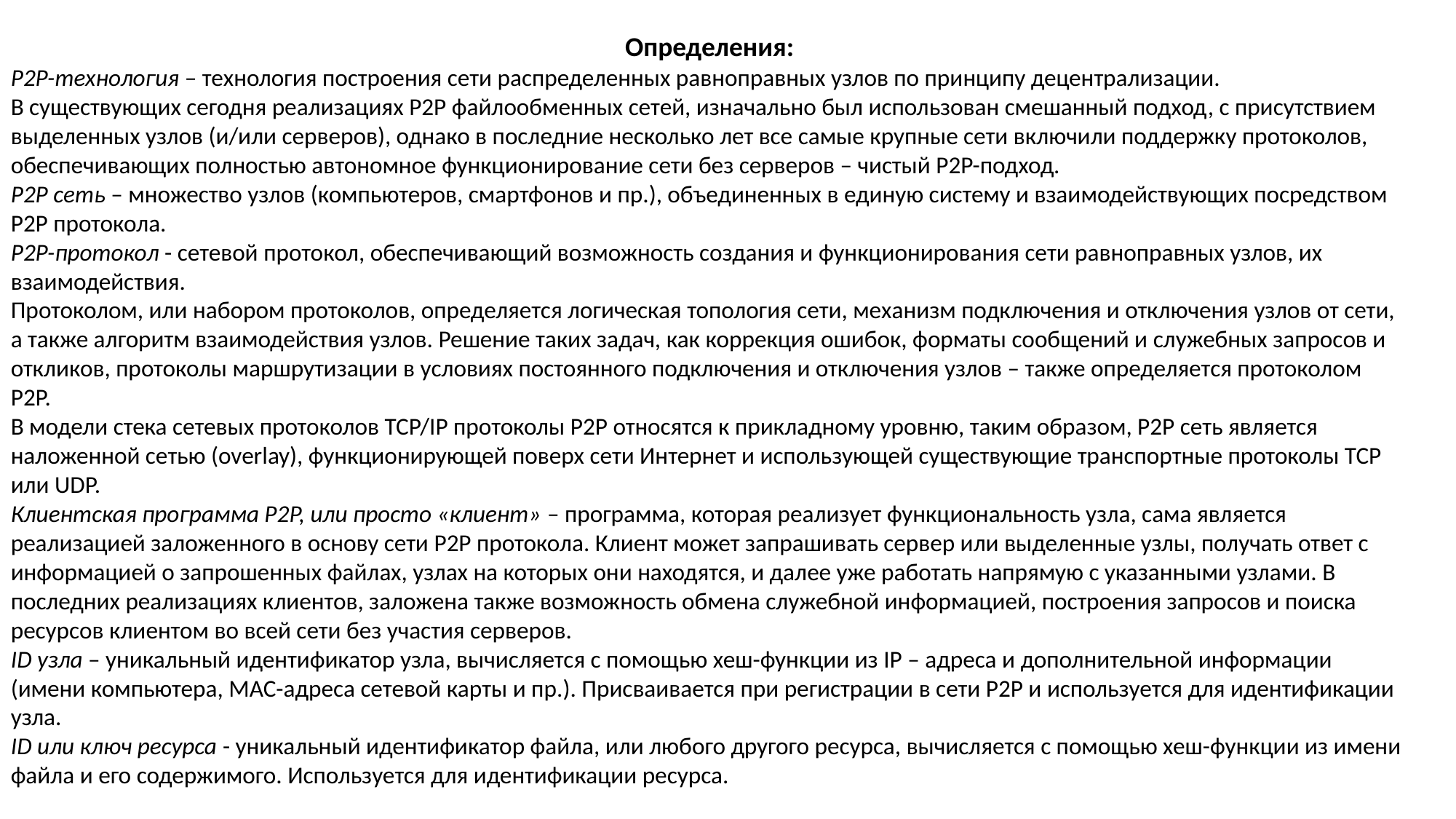

Определения:
P2P-технология – технология построения сети распределенных равноправных узлов по принципу децентрализации.
В существующих сегодня реализациях P2P файлообменных сетей, изначально был использован смешанный подход, с присутствием выделенных узлов (и/или серверов), однако в последние несколько лет все самые крупные сети включили поддержку протоколов, обеспечивающих полностью автономное функционирование сети без серверов – чистый P2P-подход.
P2P сеть – множество узлов (компьютеров, смартфонов и пр.), объединенных в единую систему и взаимодействующих посредством P2P протокола.
P2P-протокол - сетевой протокол, обеспечивающий возможность создания и функционирования сети равноправных узлов, их взаимодействия.
Протоколом, или набором протоколов, определяется логическая топология сети, механизм подключения и отключения узлов от сети, а также алгоритм взаимодействия узлов. Решение таких задач, как коррекция ошибок, форматы сообщений и служебных запросов и откликов, протоколы маршрутизации в условиях постоянного подключения и отключения узлов – также определяется протоколом P2P.
В модели стека сетевых протоколов TCP/IP протоколы P2P относятся к прикладному уровню, таким образом, P2P сеть является наложенной сетью (overlay), функционирующей поверх сети Интернет и использующей существующие транспортные протоколы TCP или UDP.
Клиентская программа P2P, или просто «клиент» – программа, которая реализует функциональность узла, сама является реализацией заложенного в основу сети P2P протокола. Клиент может запрашивать сервер или выделенные узлы, получать ответ с информацией о запрошенных файлах, узлах на которых они находятся, и далее уже работать напрямую с указанными узлами. В последних реализациях клиентов, заложена также возможность обмена служебной информацией, построения запросов и поиска ресурсов клиентом во всей сети без участия серверов.
ID узла – уникальный идентификатор узла, вычисляется с помощью хеш-функции из IP – адреса и дополнительной информации (имени компьютера, MAC-адреса сетевой карты и пр.). Присваивается при регистрации в сети P2P и используется для идентификации узла.
ID или ключ ресурса - уникальный идентификатор файла, или любого другого ресурса, вычисляется с помощью хеш-функции из имени файла и его содержимого. Используется для идентификации ресурса.